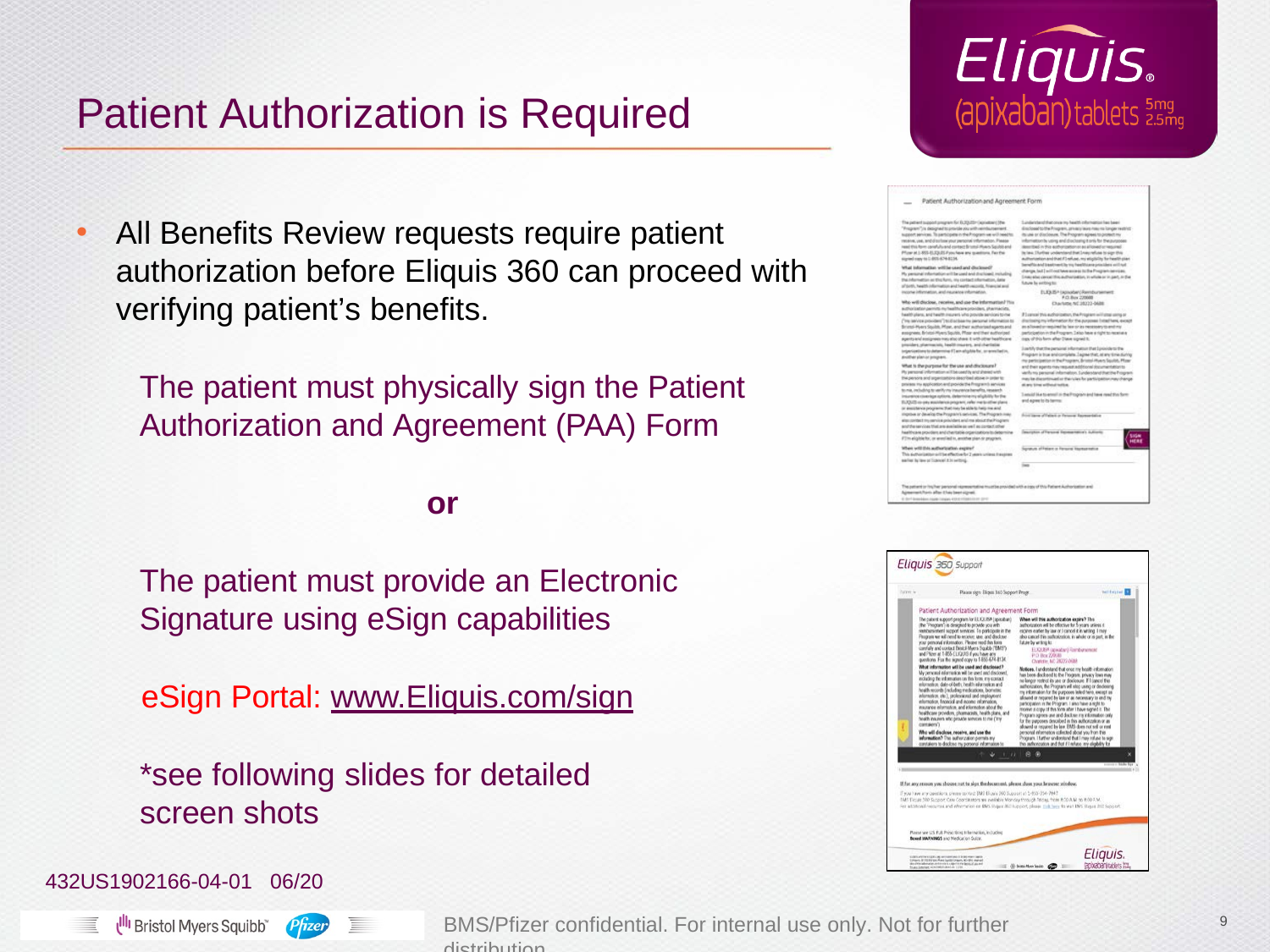

# Patient Authorization is Required

All Benefits Review requests require patient authorization before Eliquis 360 can proceed with verifying patient’s benefits.

The patient must physically sign the Patient Authorization and Agreement (PAA) Form

or

The patient must provide an Electronic Signature using eSign capabilities

eSign Portal: www.Eliquis.com/sign

*see following slides for detailed screen shots

432US1902166-04-01   06/20

BMS/Pfizer confidential. For internal use only. Not for further distribution.
9